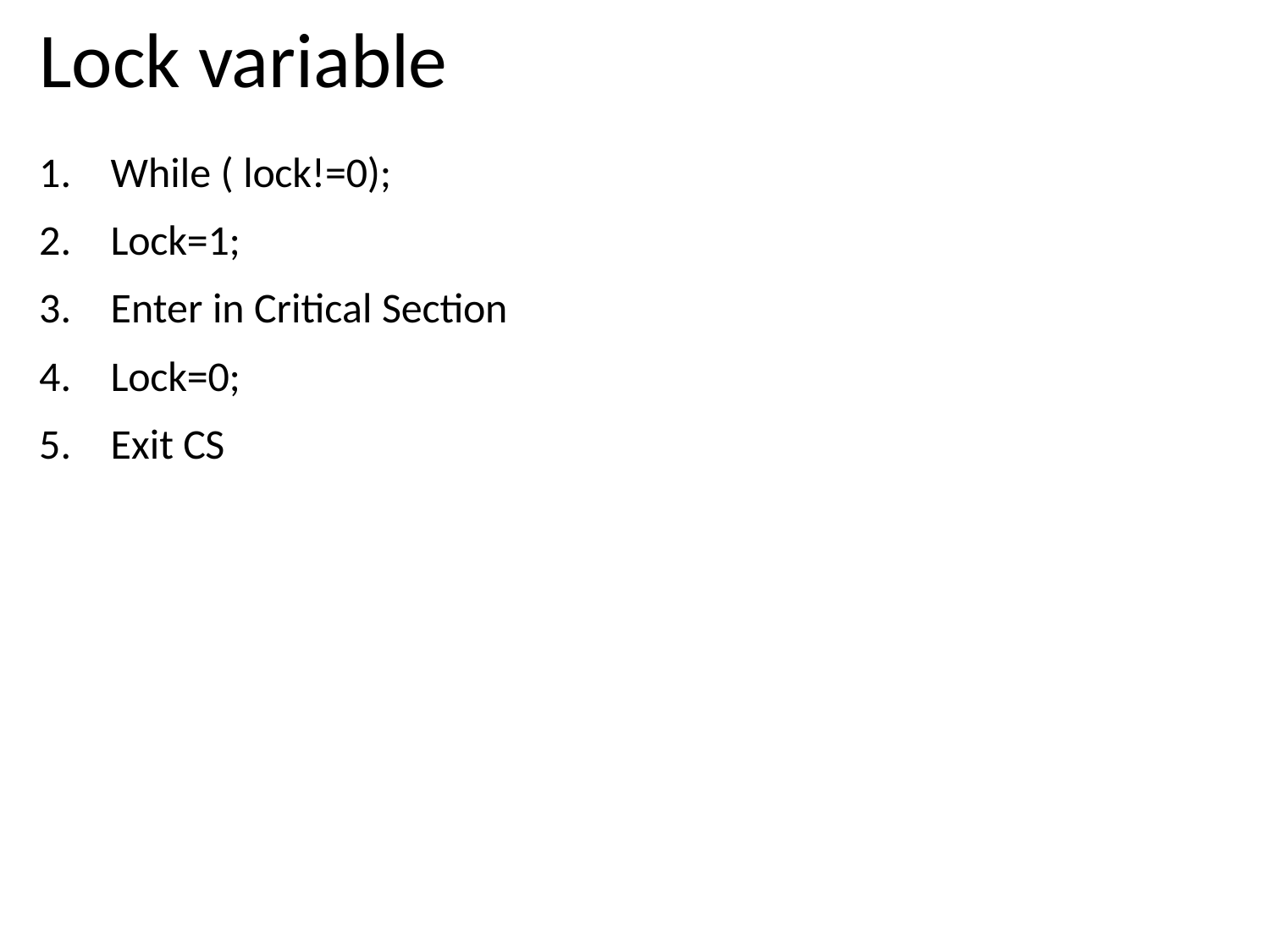

# Lock variable
While ( lock!=0);
Lock=1;
Enter in Critical Section
Lock=0;
Exit CS